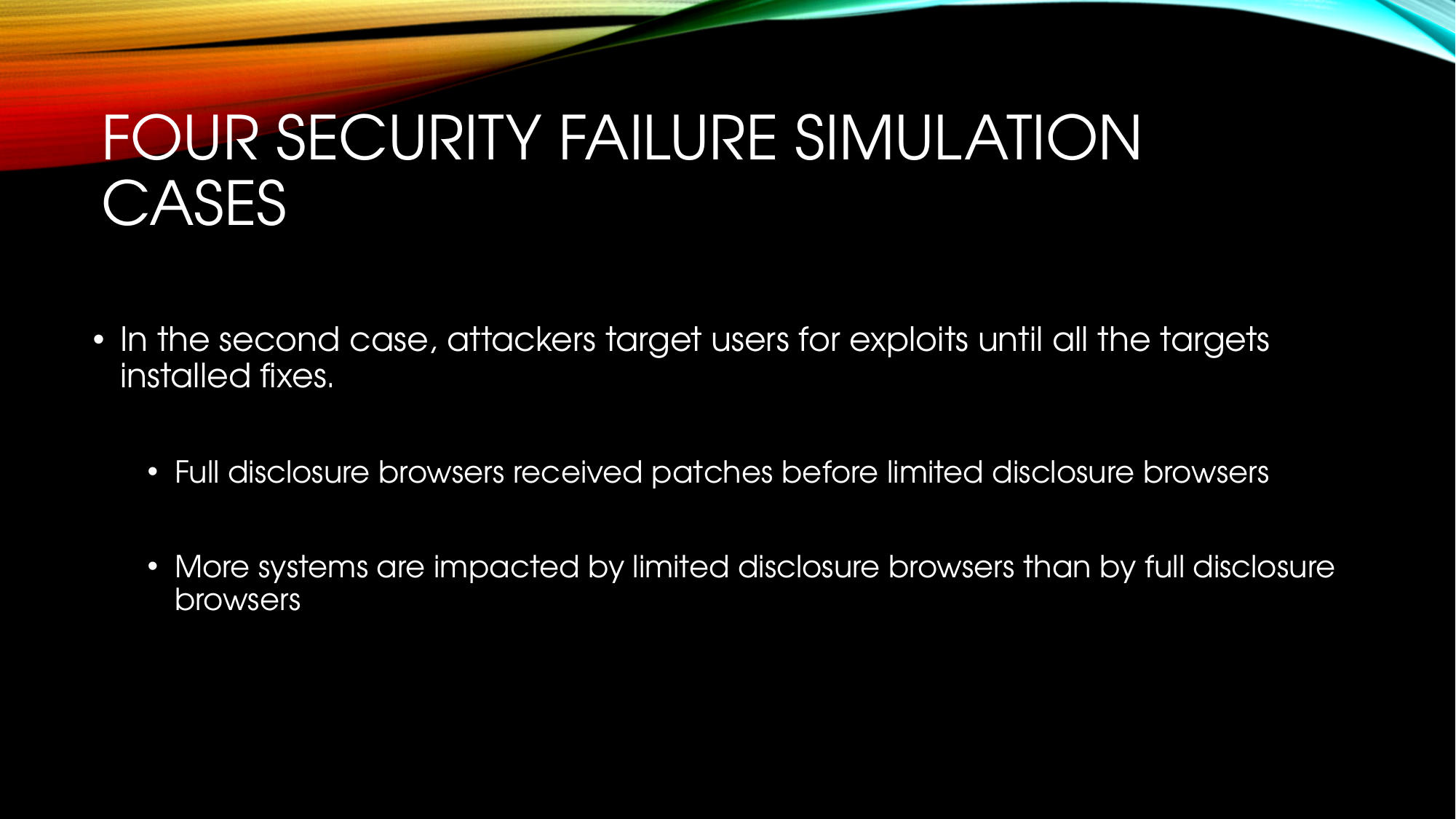

# Four security failure Simulation Cases

In the second case, attackers target users for exploits until all the targets installed fixes.

Full disclosure browsers received patches before limited disclosure browsers

More systems are impacted by limited disclosure browsers than by full disclosure browsers